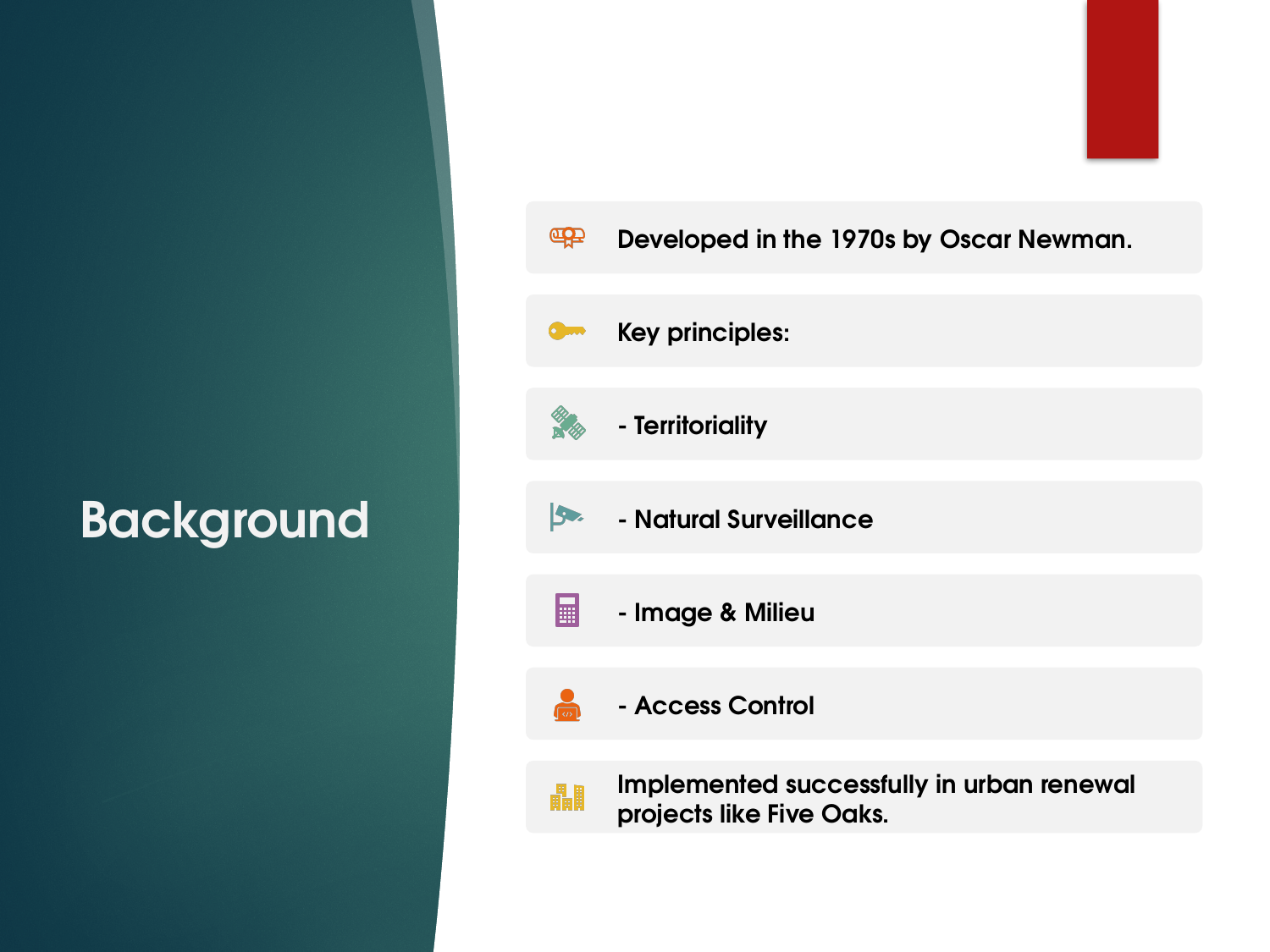

# Background
Developed in the 1970s by Oscar Newman.
Key principles:
- Territoriality
- Natural Surveillance
- Image & Milieu
- Access Control
Implemented successfully in urban renewal projects like Five Oaks.